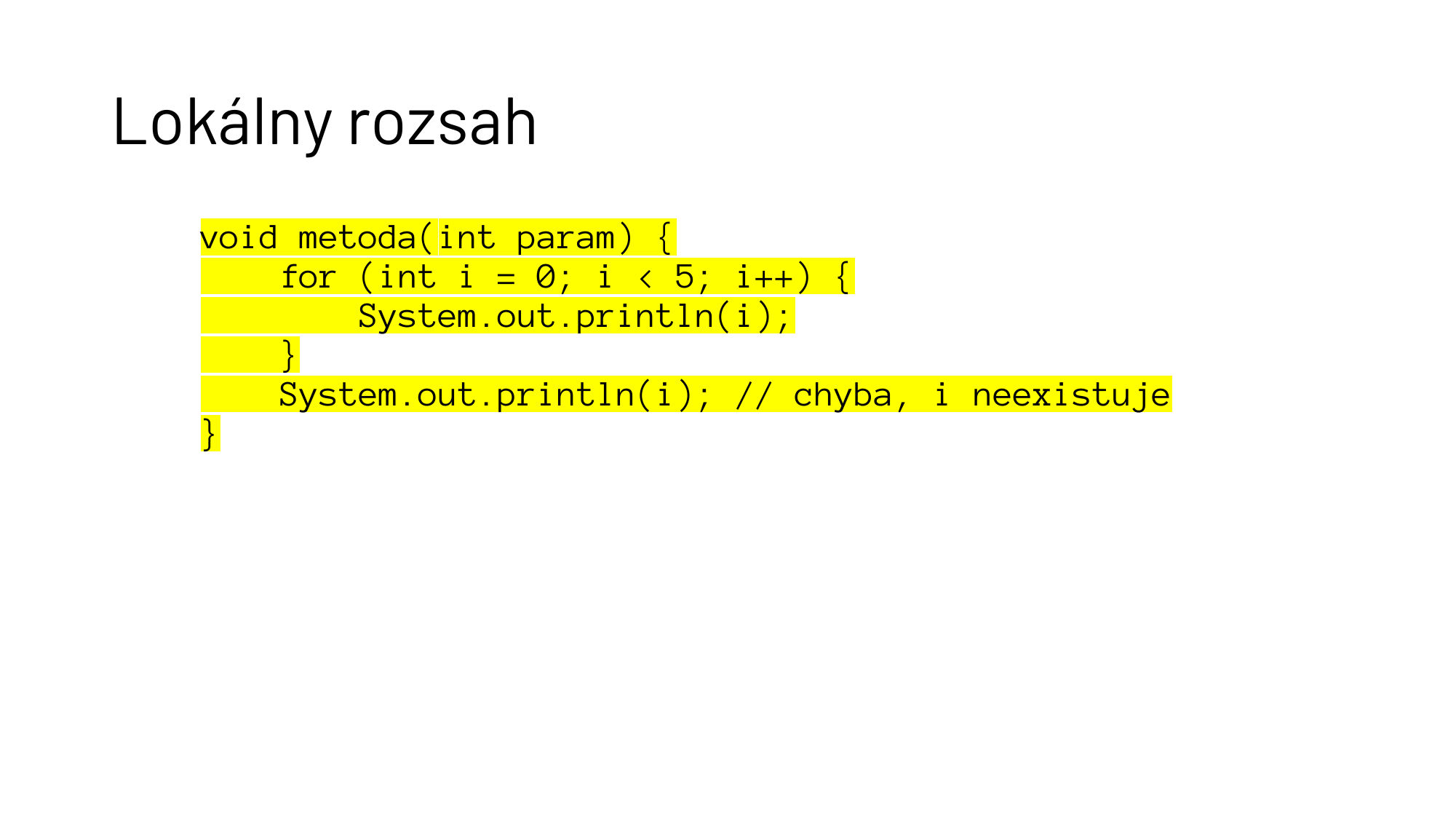

# Lokálny rozsah

void metoda(int param) {
    for (int i = 0; i < 5; i++) {
        System.out.println(i);
    }
    System.out.println(i); // chyba, i neexistuje
}